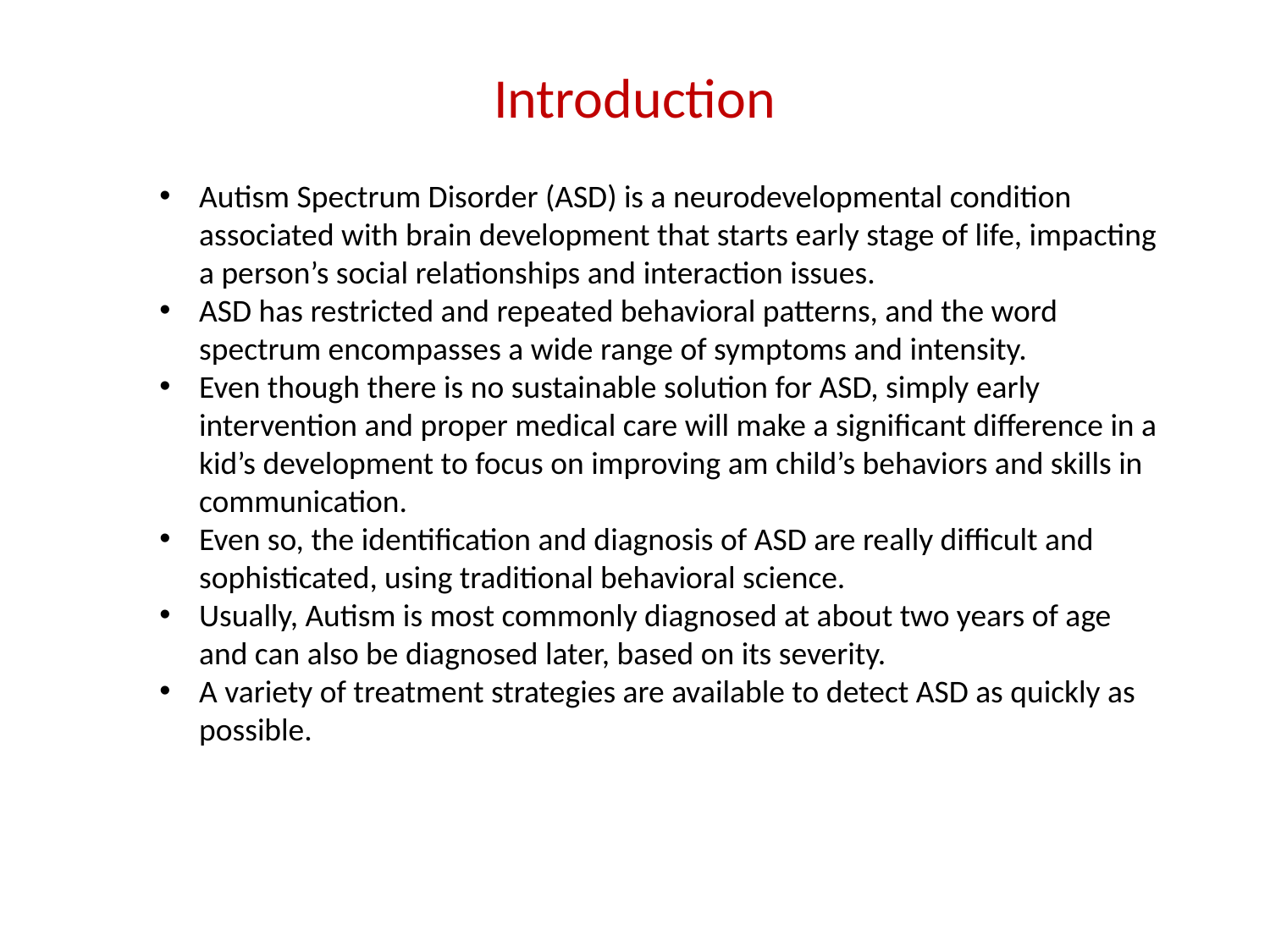

# Introduction
Autism Spectrum Disorder (ASD) is a neurodevelopmental condition associated with brain development that starts early stage of life, impacting a person’s social relationships and interaction issues.
ASD has restricted and repeated behavioral patterns, and the word spectrum encompasses a wide range of symptoms and intensity.
Even though there is no sustainable solution for ASD, simply early intervention and proper medical care will make a significant difference in a kid’s development to focus on improving am child’s behaviors and skills in communication.
Even so, the identification and diagnosis of ASD are really difficult and sophisticated, using traditional behavioral science.
Usually, Autism is most commonly diagnosed at about two years of age and can also be diagnosed later, based on its severity.
A variety of treatment strategies are available to detect ASD as quickly as possible.